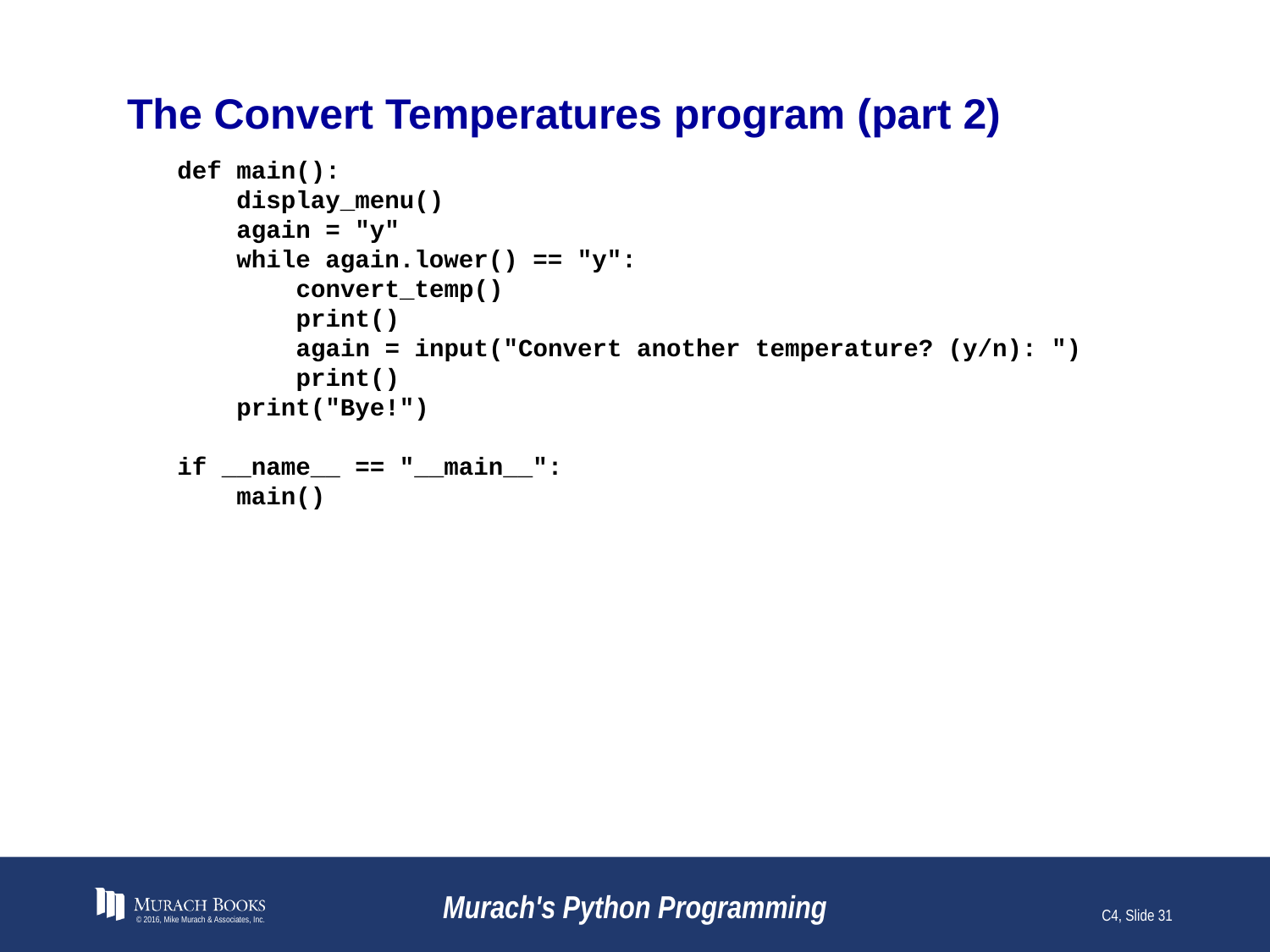

# The Convert Temperatures program (part 2)
def main():
    display_menu()
    again = "y"
    while again.lower() == "y":
        convert_temp()
        print()
        again = input("Convert another temperature? (y/n): ")
        print()
    print("Bye!")

if __name__ == "__main__":
    main()

© 2016, Mike Murach & Associates, Inc.
Murach's Python Programming

C4, Slide 31